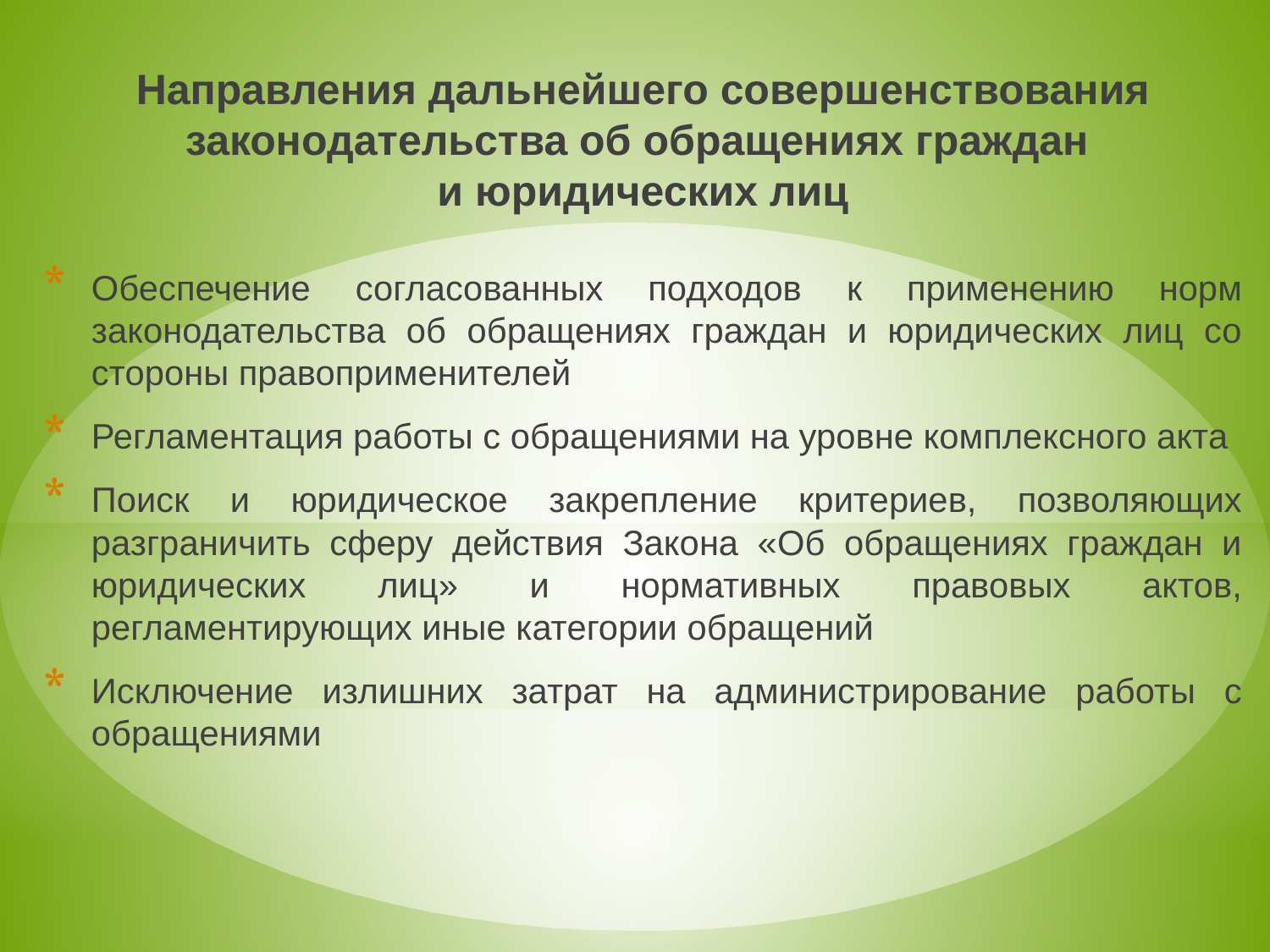

Направления дальнейшего совершенствования законодательства об обращениях граждан
и юридических лиц

Обеспечение согласованных подходов к применению норм законодательства об обращениях граждан и юридических лиц со стороны правоприменителей
Регламентация работы с обращениями на уровне комплексного акта
Поиск и юридическое закрепление критериев, позволяющих разграничить сферу действия Закона «Об обращениях граждан и юридических лиц» и нормативных правовых актов, регламентирующих иные категории обращений
Исключение излишних затрат на администрирование работы с обращениями